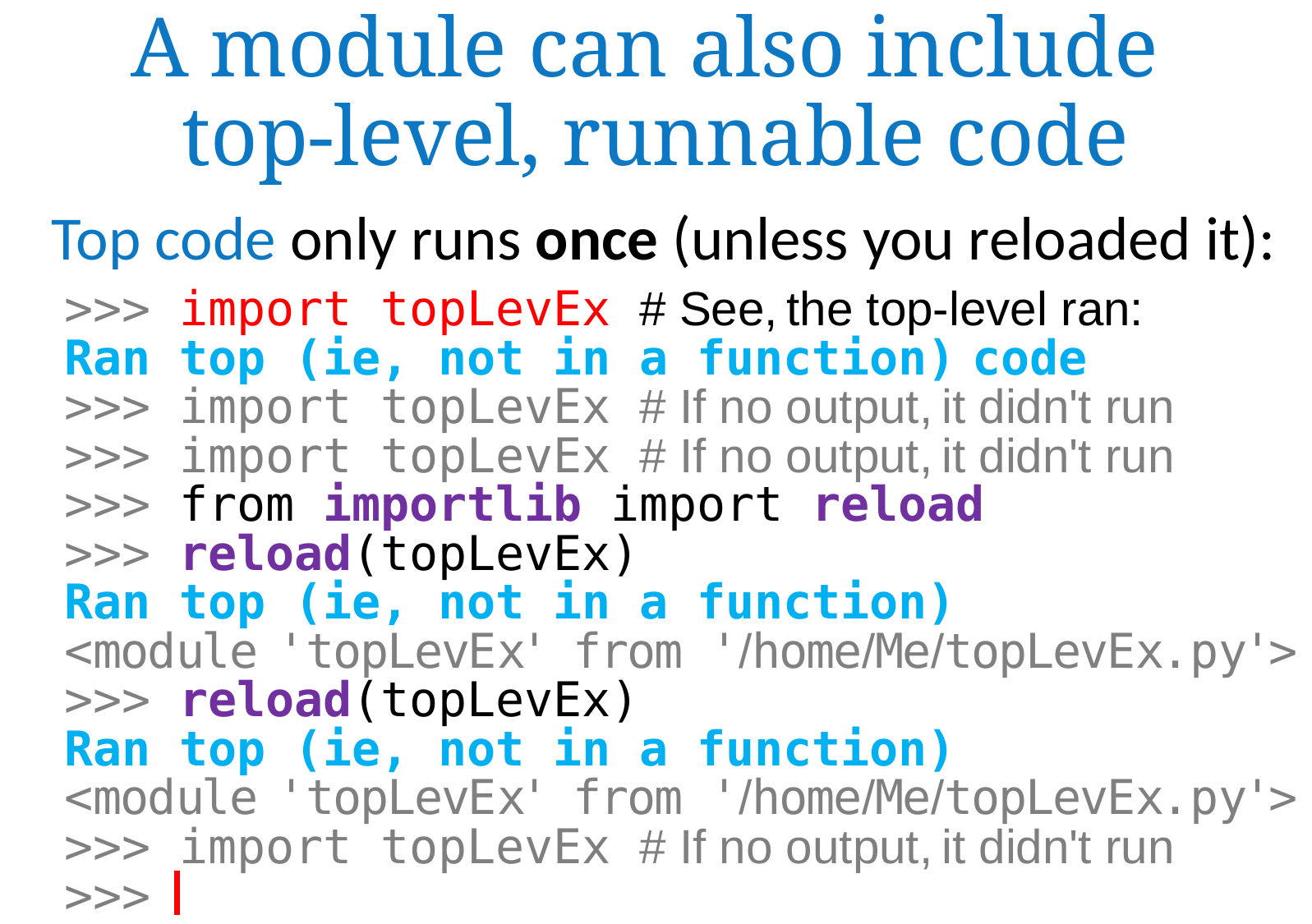

A module can also include
top-level, runnable code
Top code only runs once (unless you reloaded it):
>>> import topLevEx # See, the top-level ran:
Ran top (ie, not in a function) code
>>> import topLevEx # If no output, it didn't run
>>> import topLevEx # If no output, it didn't run
>>> from importlib import reload
>>> reload(topLevEx)
Ran top (ie, not in a function)
<module 'topLevEx' from '/home/Me/topLevEx.py'>
>>> reload(topLevEx)
Ran top (ie, not in a function)
<module 'topLevEx' from '/home/Me/topLevEx.py'>
>>> import topLevEx # If no output, it didn't run
>>>